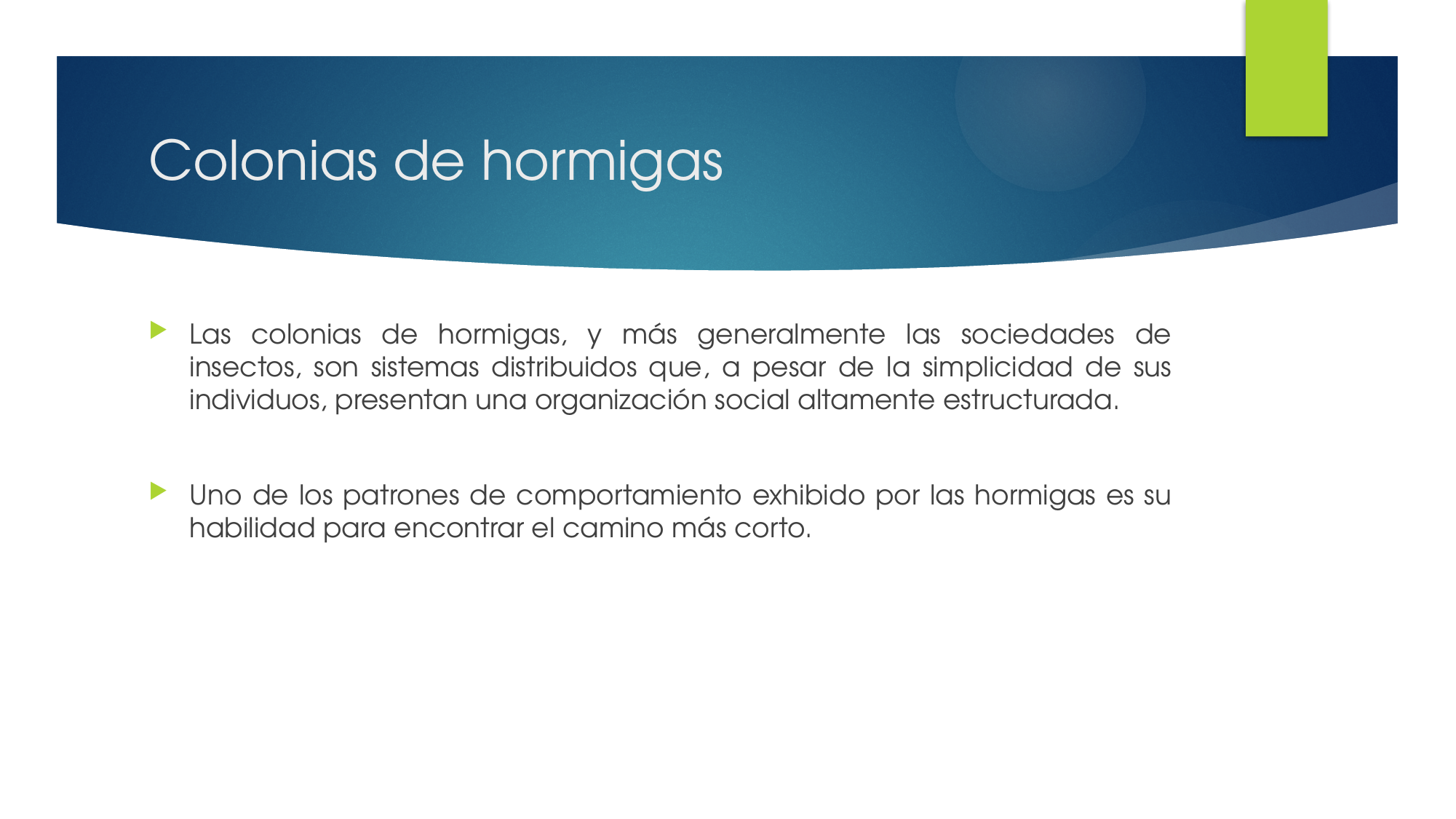

# Colonias de hormigas
Las colonias de hormigas, y más generalmente las sociedades de insectos, son sistemas distribuidos que, a pesar de la simplicidad de sus individuos, presentan una organización social altamente estructurada.

Uno de los patrones de comportamiento exhibido por las hormigas es su habilidad para encontrar el camino más corto.